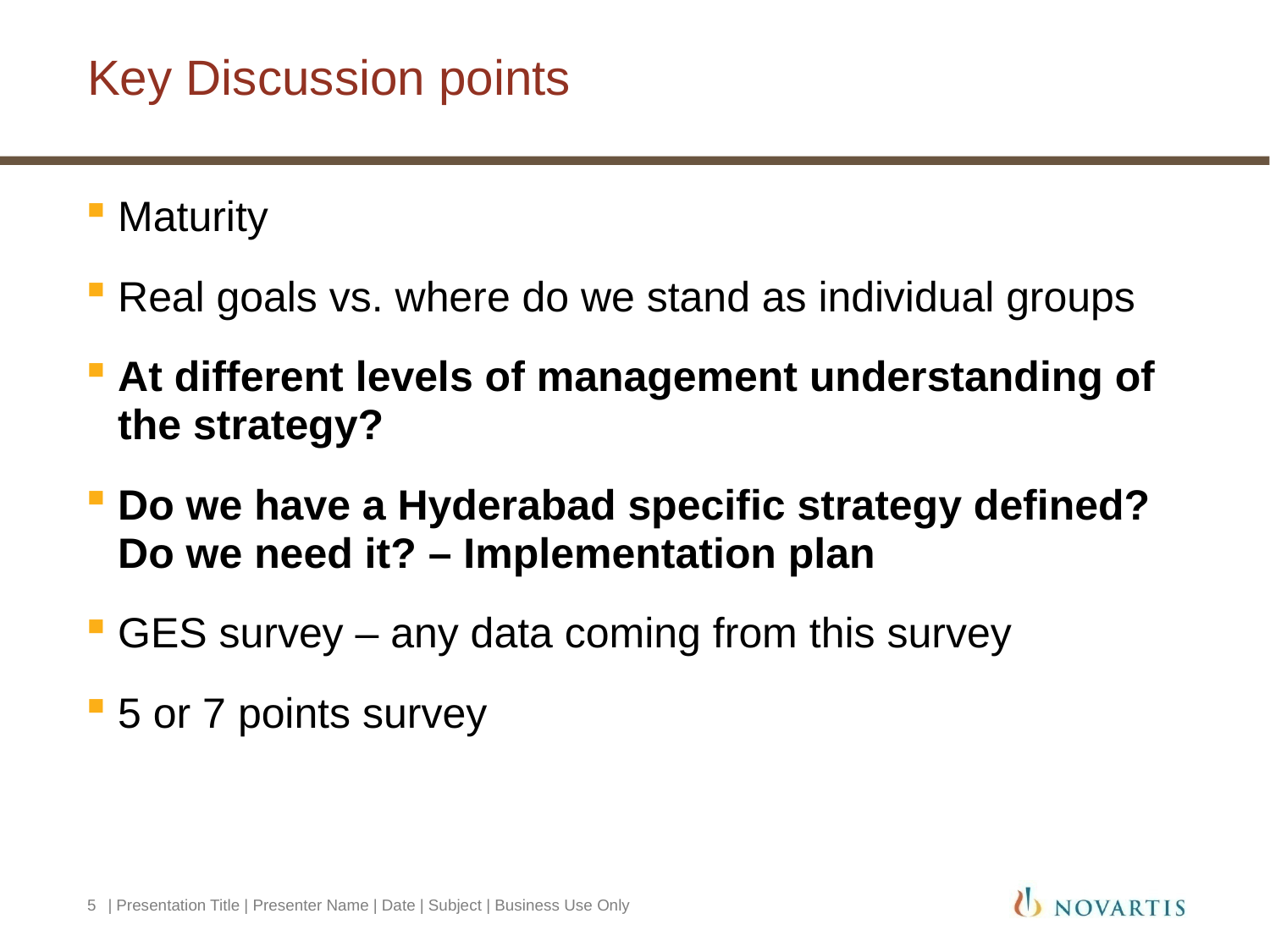

# Key Discussion points

Maturity
Real goals vs. where do we stand as individual groups
At different levels of management understanding of the strategy?
Do we have a Hyderabad specific strategy defined? Do we need it? – Implementation plan
GES survey – any data coming from this survey
5 or 7 points survey
5
| Presentation Title | Presenter Name | Date | Subject | Business Use Only